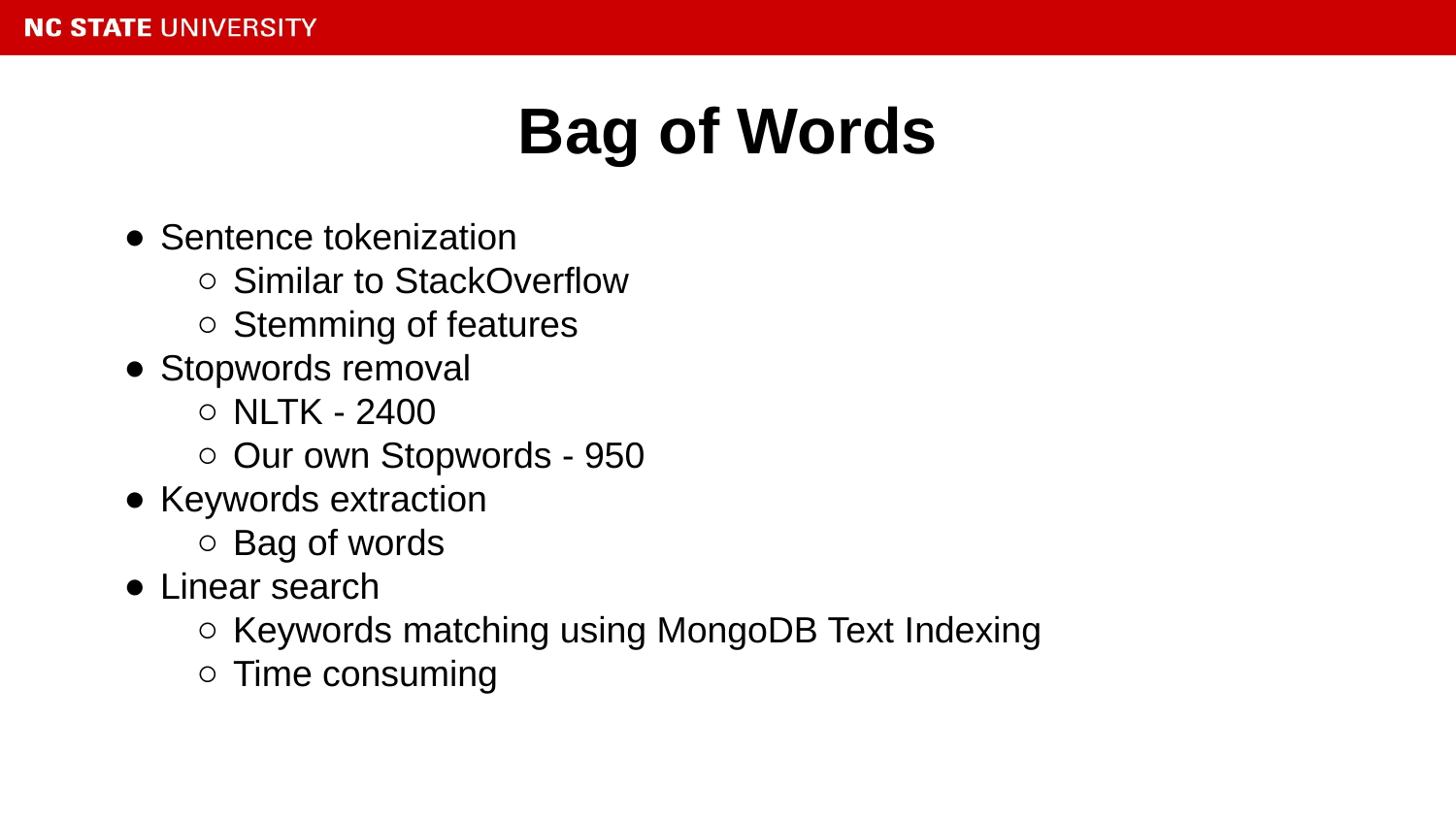

# Bag of Words
Sentence tokenization
Similar to StackOverflow
Stemming of features
Stopwords removal
NLTK - 2400
Our own Stopwords - 950
Keywords extraction
Bag of words
Linear search
Keywords matching using MongoDB Text Indexing
Time consuming